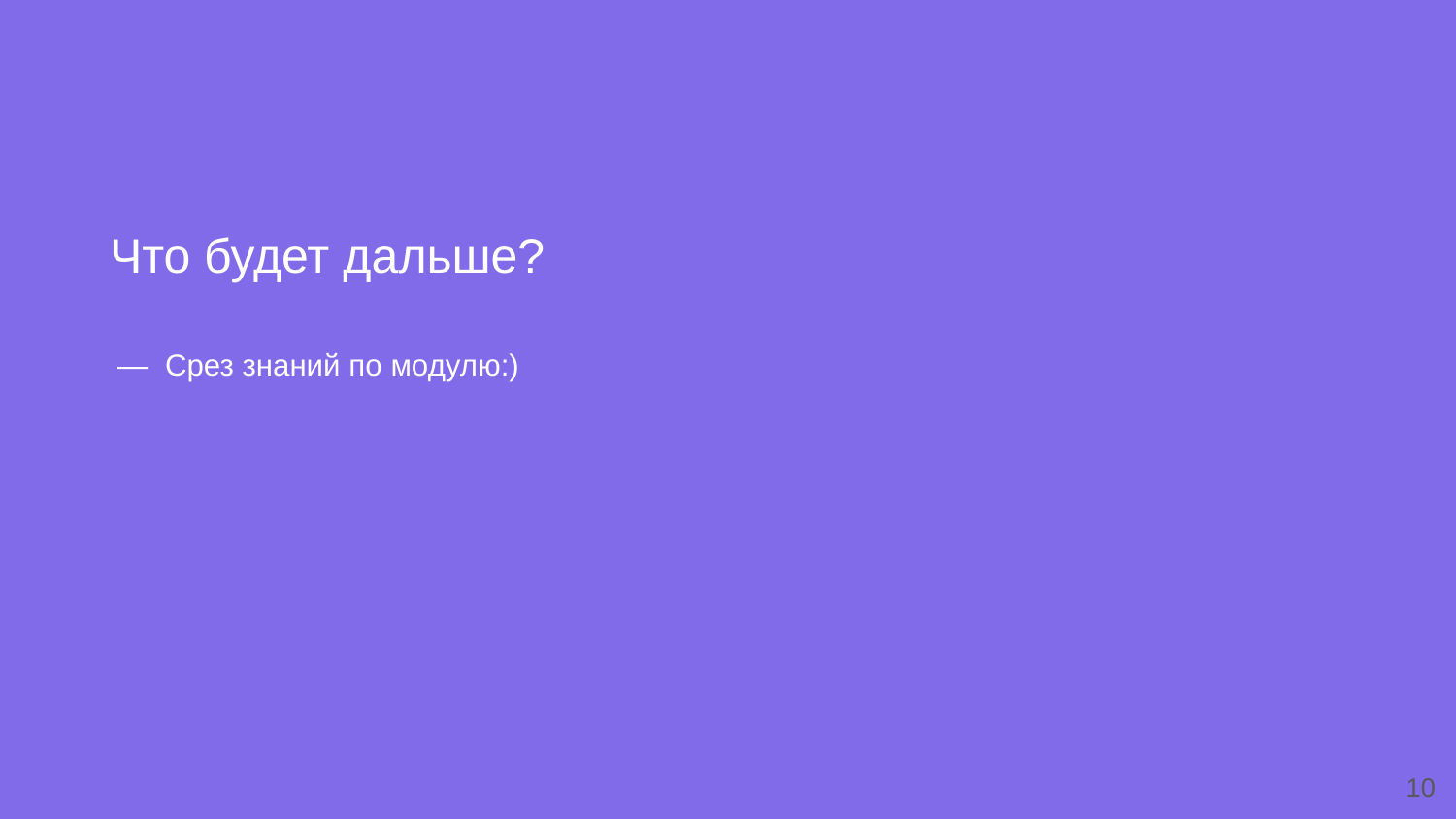

Что будет дальше?
—  Срез знаний по модулю:)

10